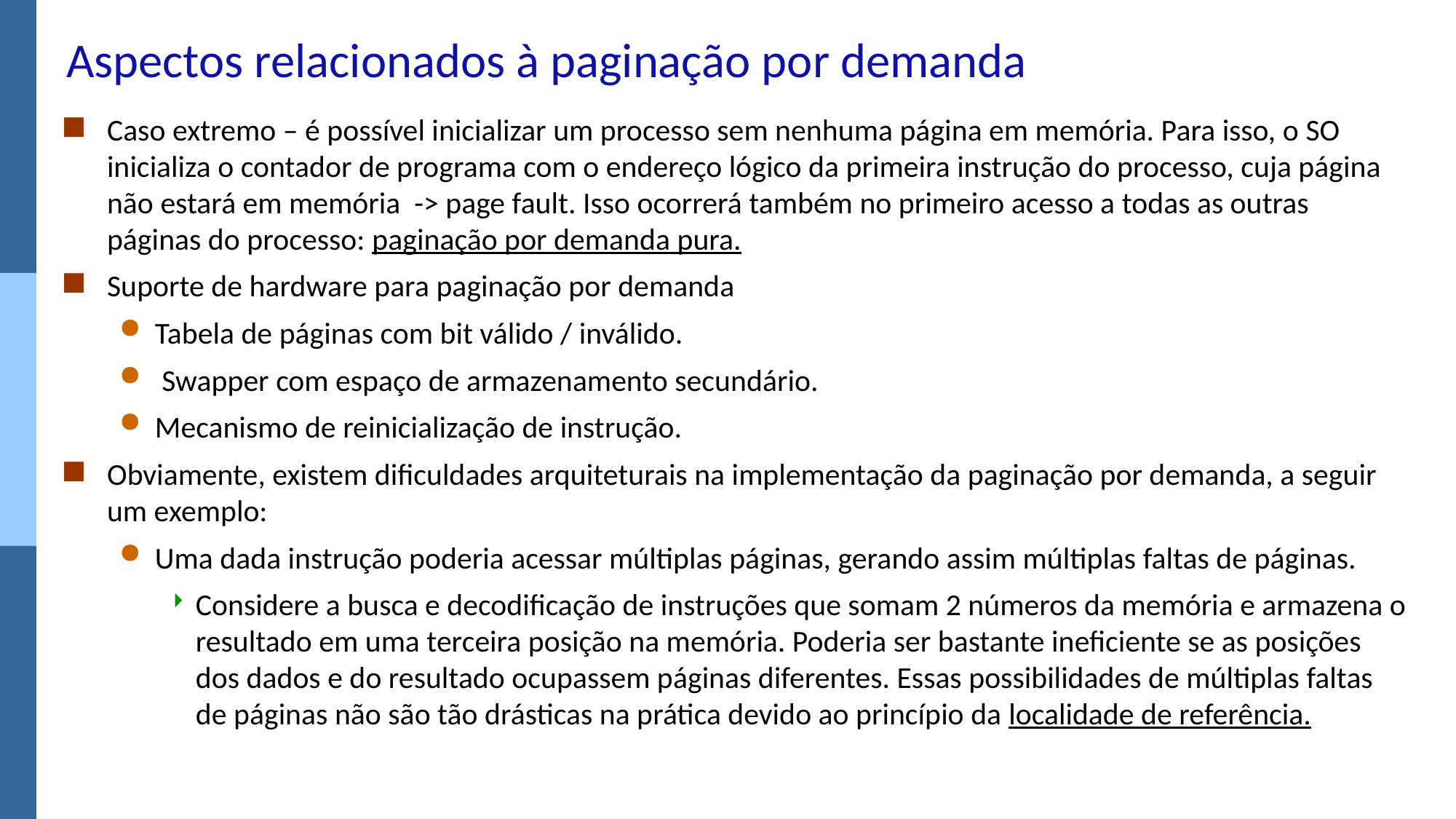

# Aspectos relacionados à paginação por demanda
Caso extremo – é possível inicializar um processo sem nenhuma página em memória. Para isso, o SO inicializa o contador de programa com o endereço lógico da primeira instrução do processo, cuja página não estará em memória  -> page fault. Isso ocorrerá também no primeiro acesso a todas as outras páginas do processo: paginação por demanda pura.
Suporte de hardware para paginação por demanda
Tabela de páginas com bit válido / inválido.
 Swapper com espaço de armazenamento secundário.
Mecanismo de reinicialização de instrução.
Obviamente, existem dificuldades arquiteturais na implementação da paginação por demanda, a seguir um exemplo:
Uma dada instrução poderia acessar múltiplas páginas, gerando assim múltiplas faltas de páginas.
Considere a busca e decodificação de instruções que somam 2 números da memória e armazena o resultado em uma terceira posição na memória. Poderia ser bastante ineficiente se as posições dos dados e do resultado ocupassem páginas diferentes. Essas possibilidades de múltiplas faltas de páginas não são tão drásticas na prática devido ao princípio da localidade de referência.